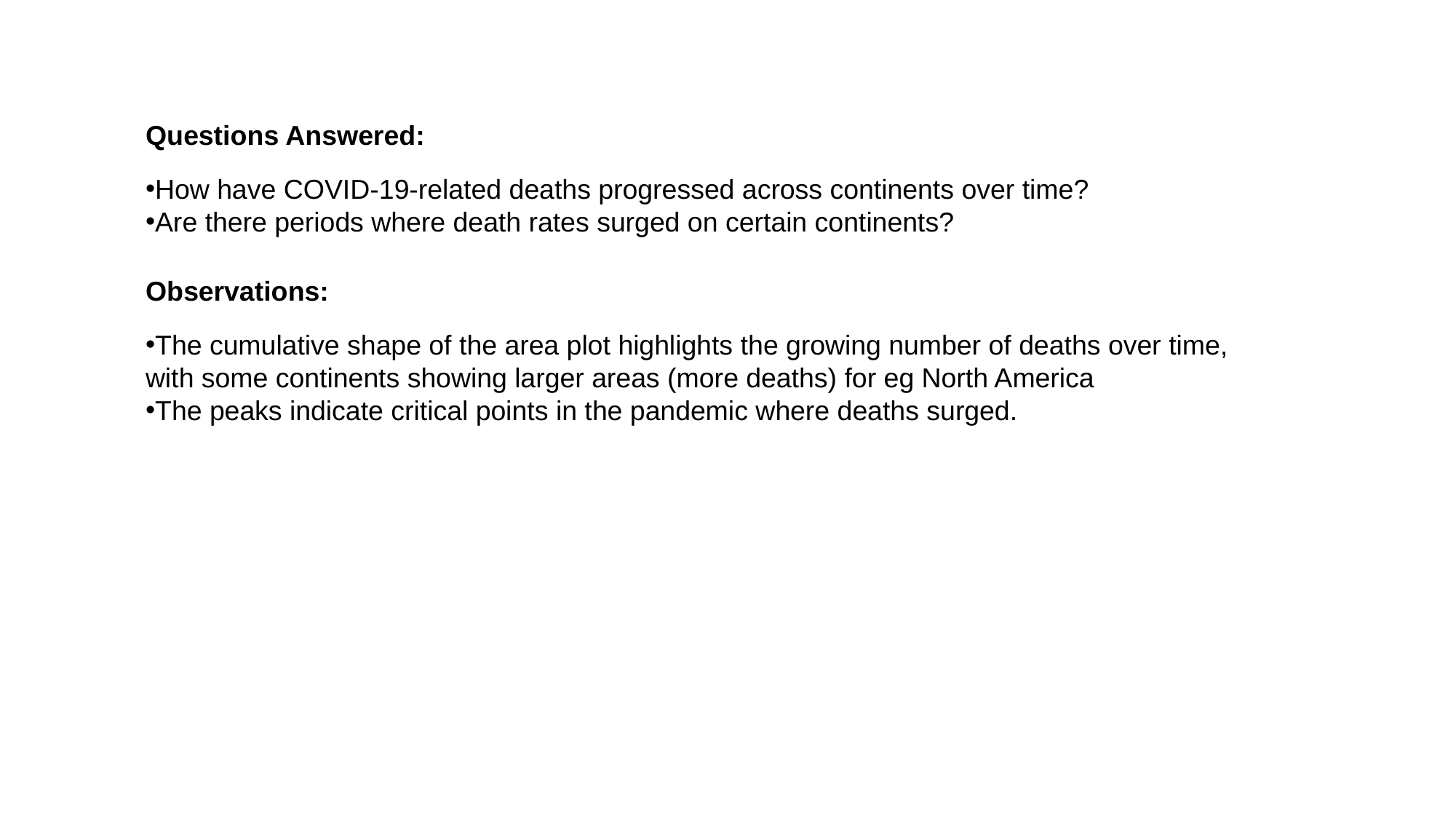

Questions Answered:
How have COVID-19-related deaths progressed across continents over time?
Are there periods where death rates surged on certain continents?
Observations:
The cumulative shape of the area plot highlights the growing number of deaths over time, with some continents showing larger areas (more deaths) for eg North America
The peaks indicate critical points in the pandemic where deaths surged.